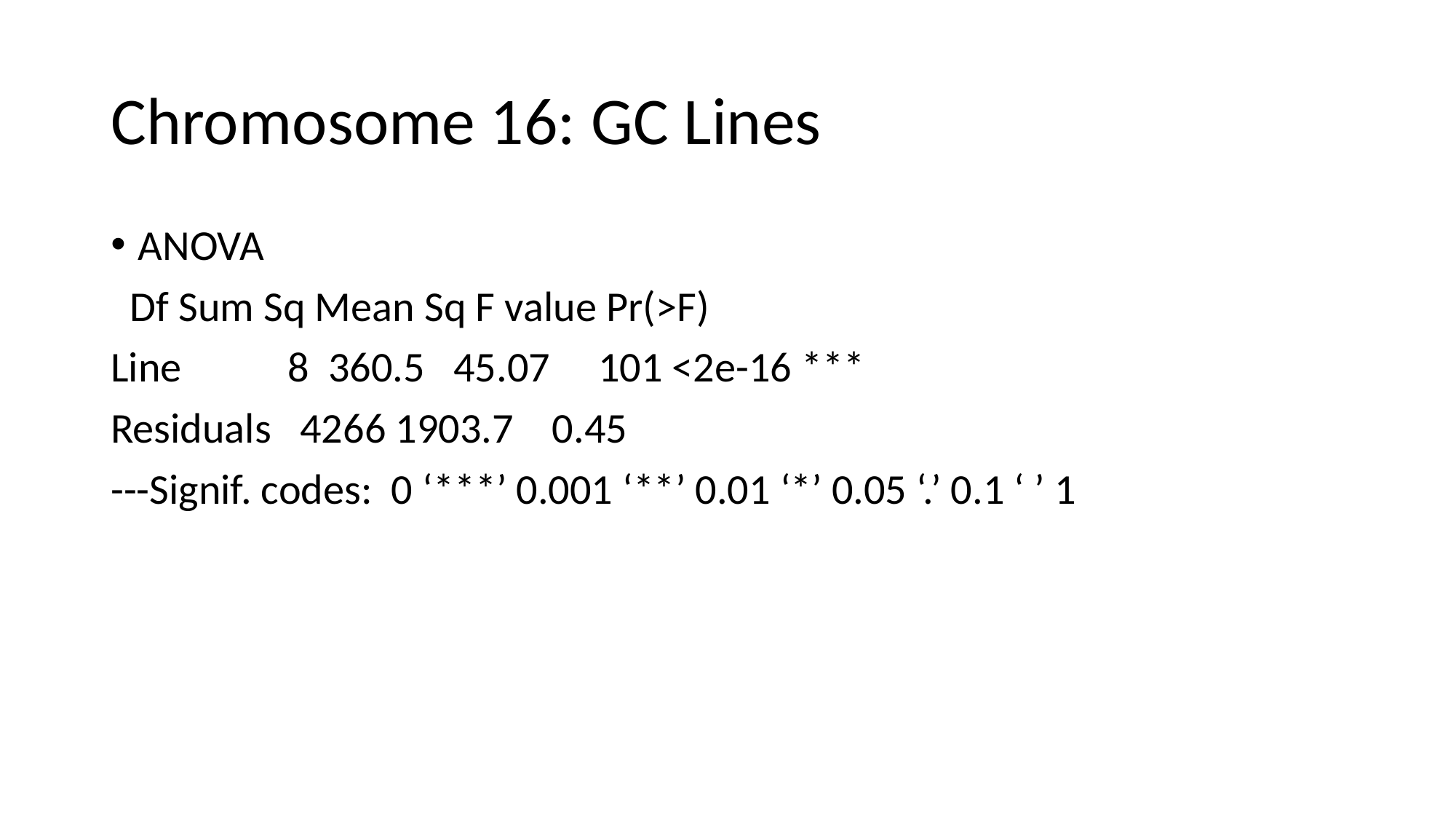

# Chromosome 16: GC Lines
ANOVA
  Df Sum Sq Mean Sq F value Pr(>F)
Line           8  360.5   45.07     101 <2e-16 ***
Residuals   4266 1903.7    0.45
---Signif. codes:  0 ‘***’ 0.001 ‘**’ 0.01 ‘*’ 0.05 ‘.’ 0.1 ‘ ’ 1